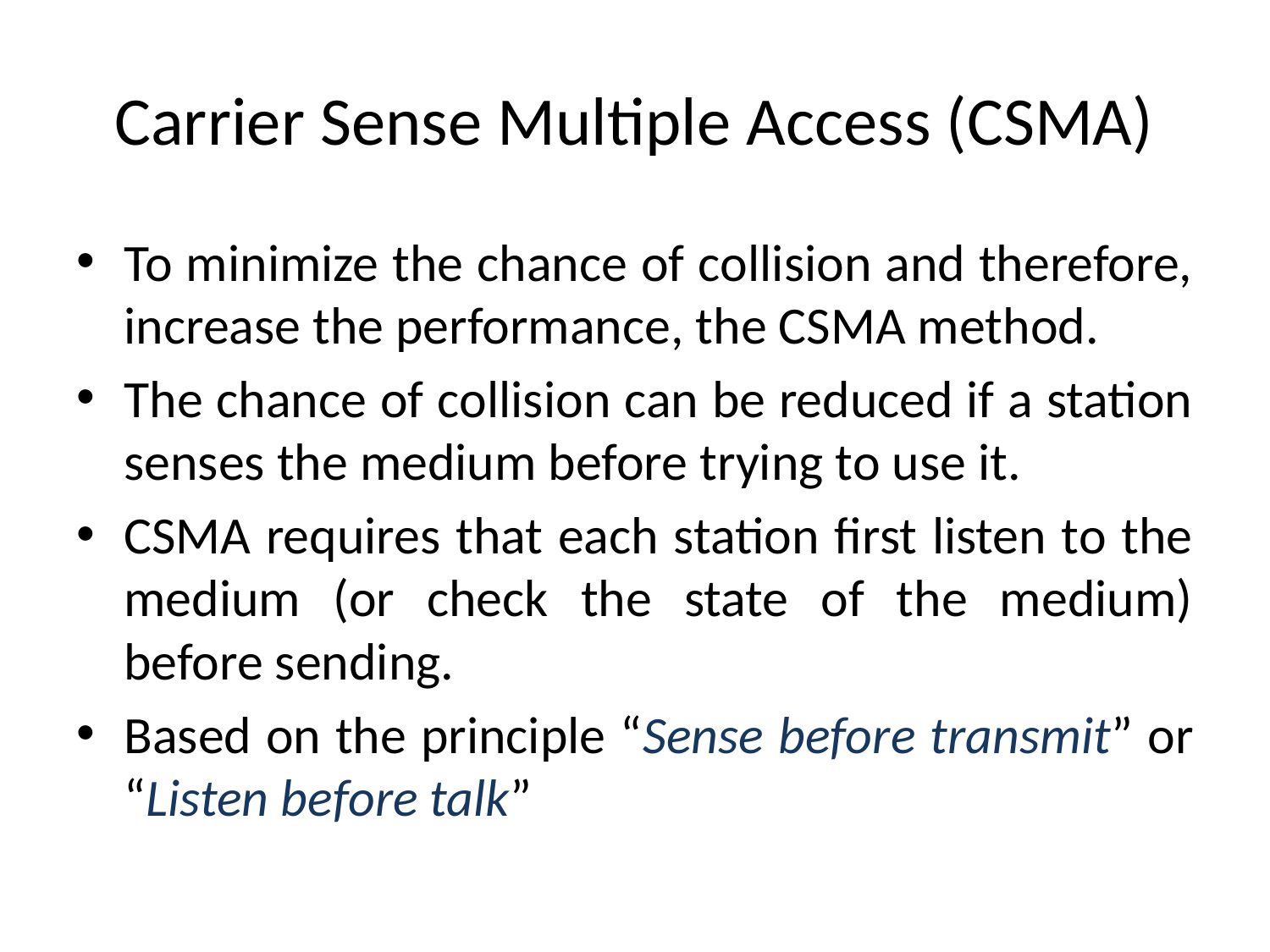

# Carrier Sense Multiple Access (CSMA)
To minimize the chance of collision and therefore, increase the performance, the CSMA method.
The chance of collision can be reduced if a station senses the medium before trying to use it.
CSMA requires that each station first listen to the medium (or check the state of the medium) before sending.
Based on the principle “Sense before transmit” or “Listen before talk”